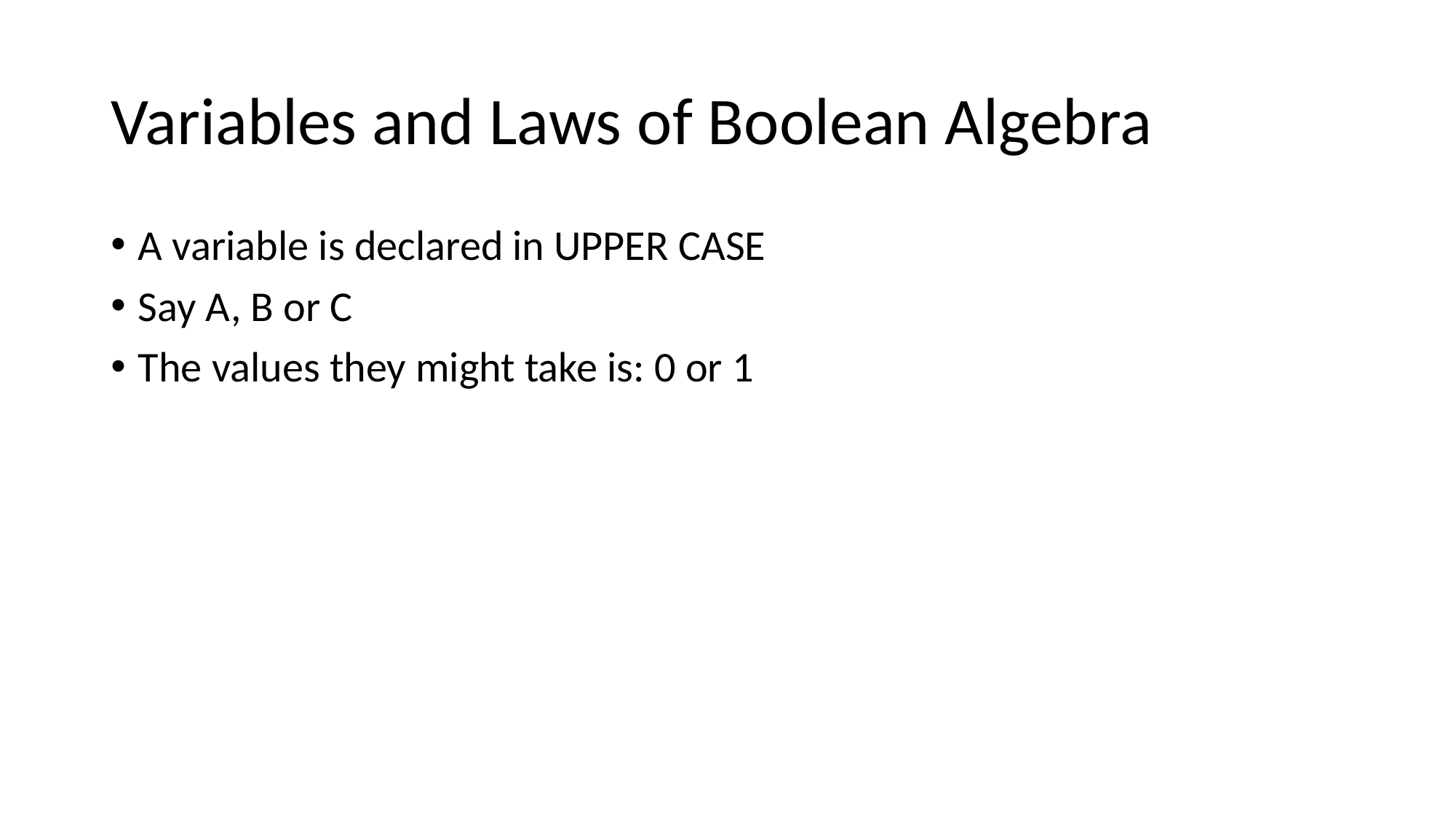

# Variables and Laws of Boolean Algebra
A variable is declared in UPPER CASE
Say A, B or C
The values they might take is: 0 or 1